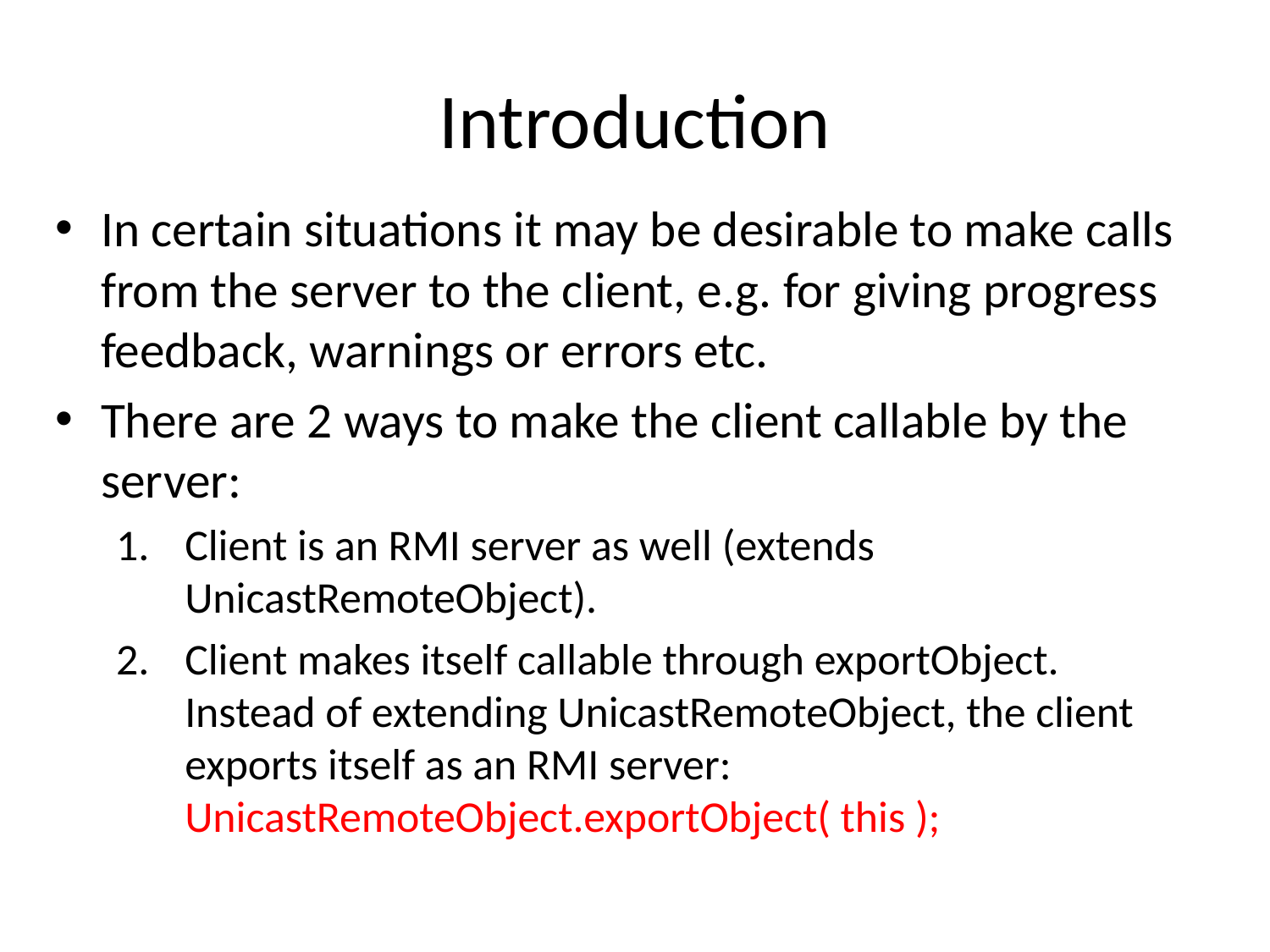

# Introduction
In certain situations it may be desirable to make calls from the server to the client, e.g. for giving progress feedback, warnings or errors etc.
There are 2 ways to make the client callable by the server:
Client is an RMI server as well (extends UnicastRemoteObject).
Client makes itself callable through exportObject. Instead of extending UnicastRemoteObject, the client exports itself as an RMI server: UnicastRemoteObject.exportObject( this );